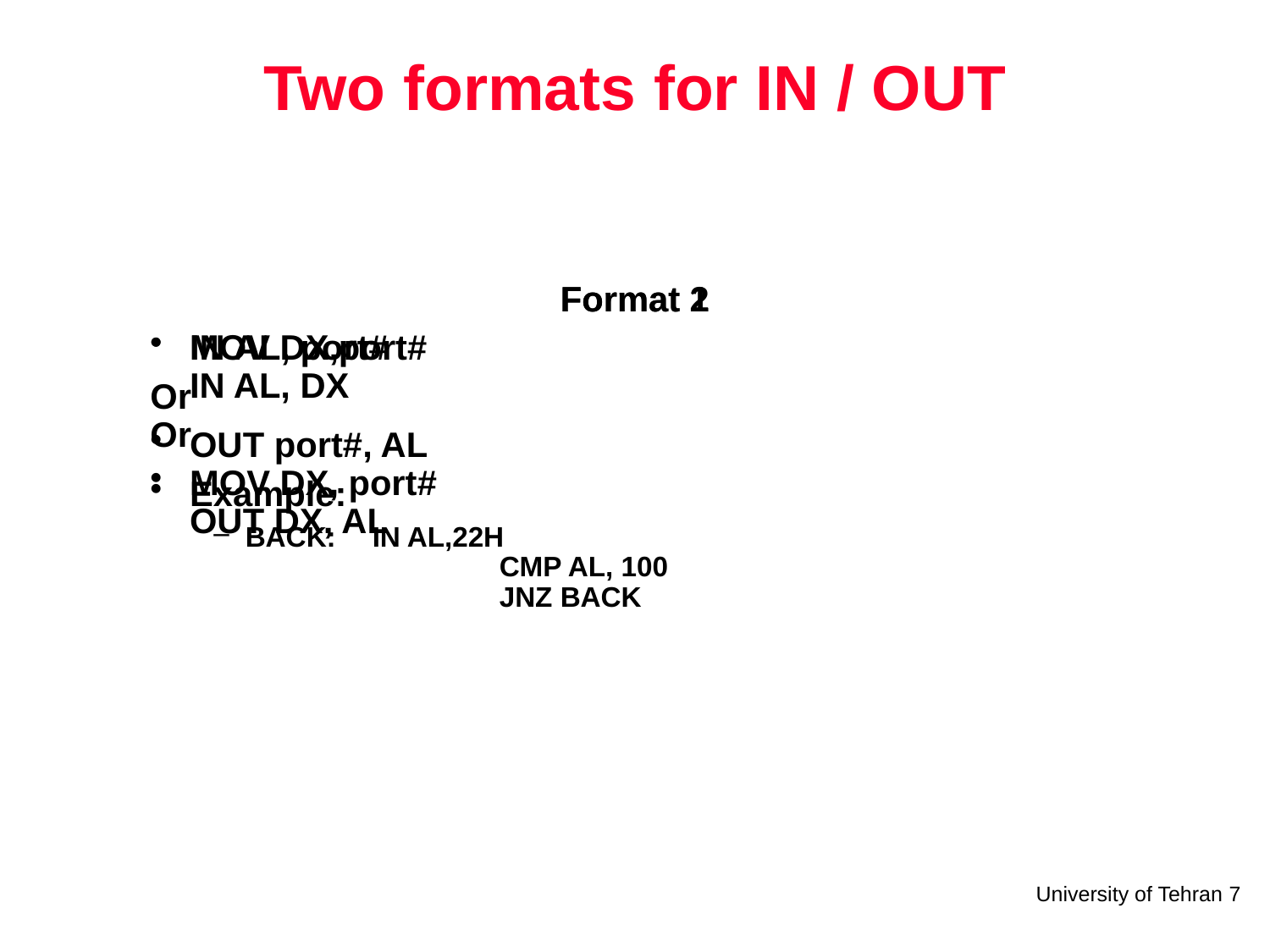

# Two formats for IN / OUT
Format 1
IN AL, port#
Or
OUT port#, AL
Example:
BACK:	IN AL,22H
		CMP AL, 100
		JNZ BACK

Format 2
MOV DX,port#
IN AL, DX
Or
MOV DX, port#
OUT DX, AL